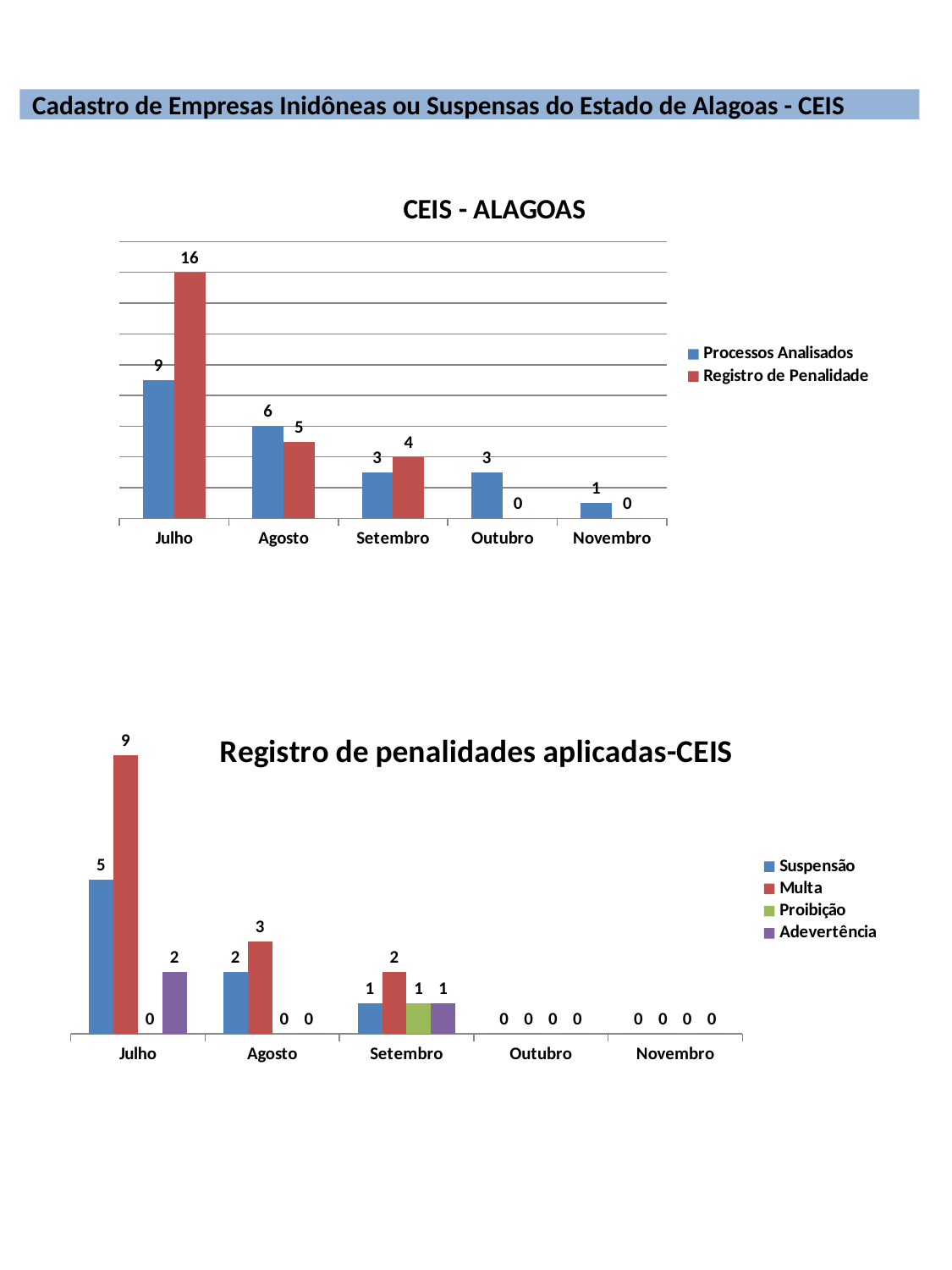

Cadastro de Empresas Inidôneas ou Suspensas do Estado de Alagoas - CEIS

### Chart: CEIS - ALAGOAS

| Category | Processos Analisados | Registro de Penalidade |
|---|---|---|
| Julho | 9.0 | 16.0 |
| Agosto | 6.0 | 5.0 |
| Setembro | 3.0 | 4.0 |
| Outubro | 3.0 | 0.0 |
| Novembro | 1.0 | 0.0 |

### Chart: Registro de penalidades aplicadas-CEIS

| Category | Suspensão  | Multa | Proibição | Adevertência |
|---|---|---|---|---|
| Julho | 5.0 | 9.0 | 0.0 | 2.0 |
| Agosto | 2.0 | 3.0 | 0.0 | 0.0 |
| Setembro | 1.0 | 2.0 | 1.0 | 1.0 |
| Outubro | 0.0 | 0.0 | 0.0 | 0.0 |
| Novembro | 0.0 | 0.0 | 0.0 | 0.0 |